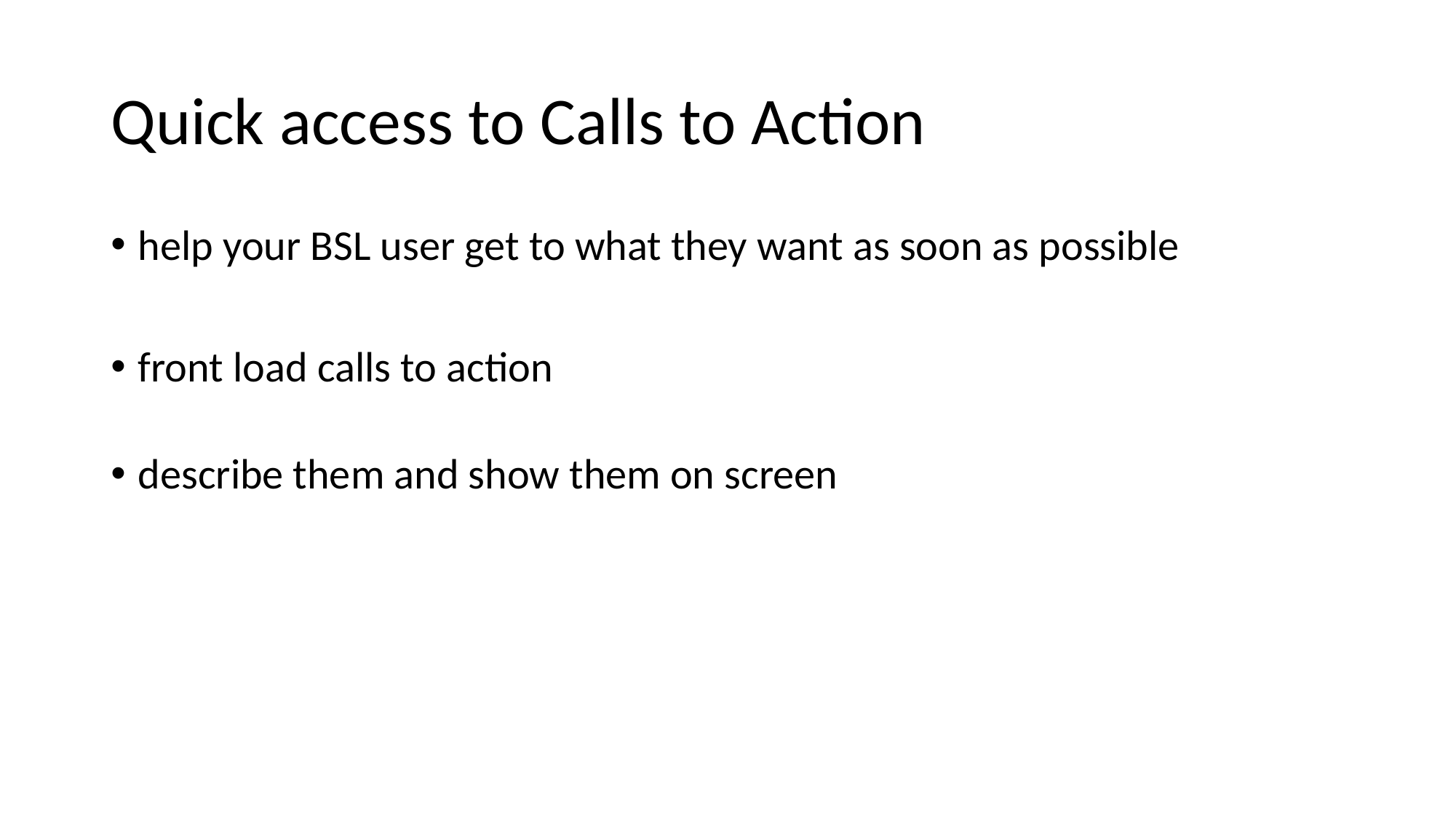

# Quick access to Calls to Action
help your BSL user get to what they want as soon as possible

front load calls to action
describe them and show them on screen